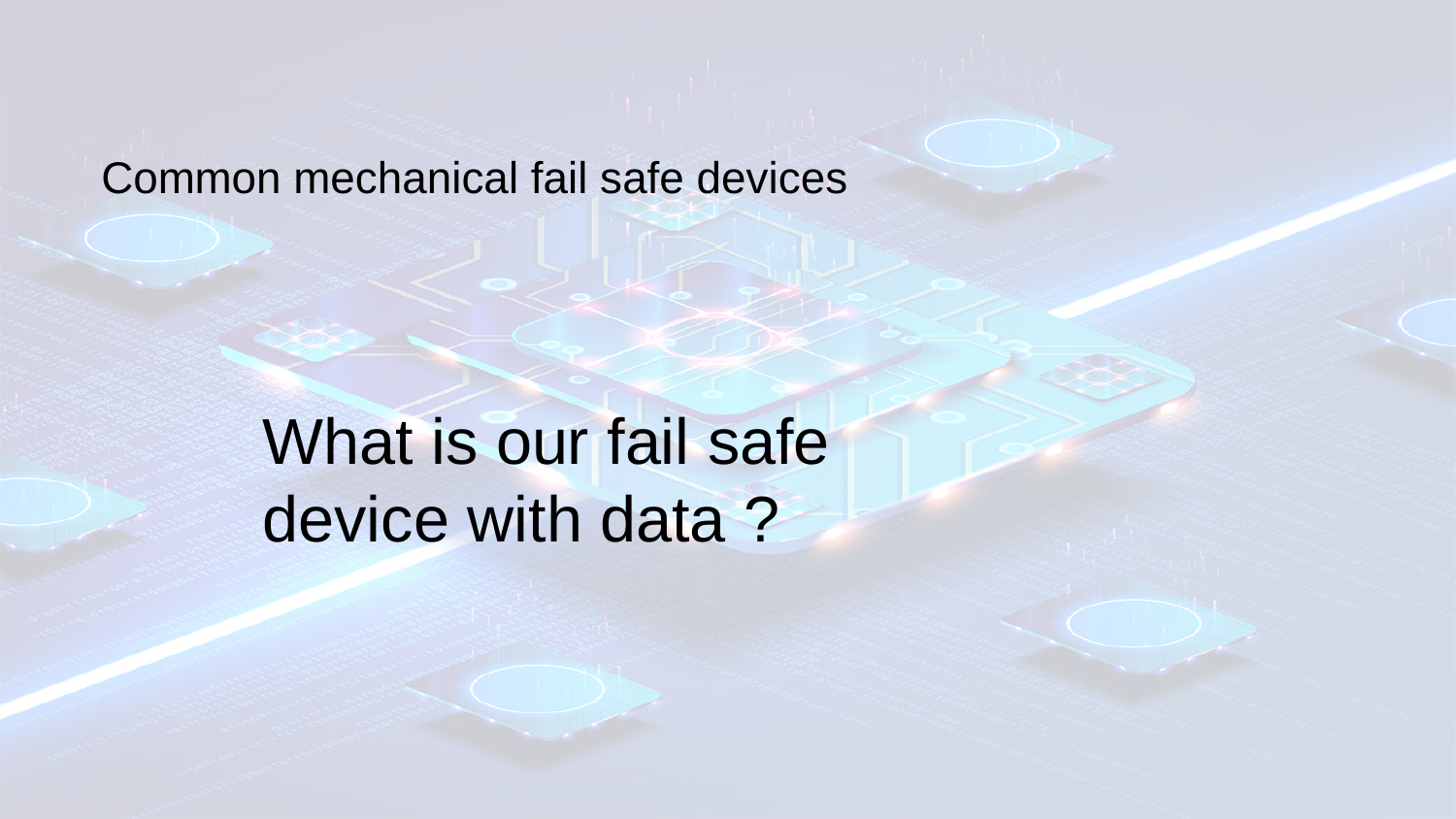

Common mechanical fail safe devices
What is our fail safe device with data ?